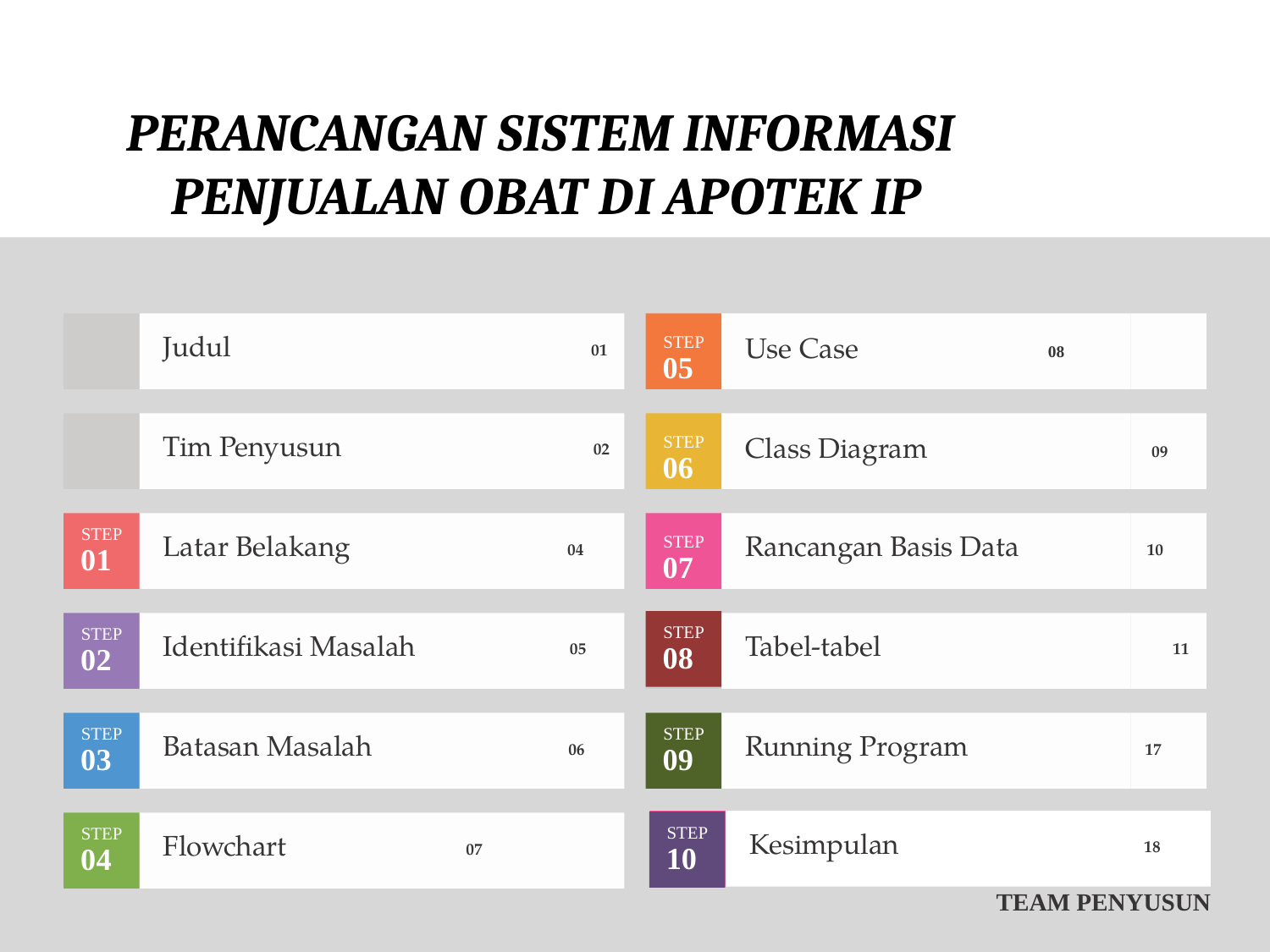

PERANCANGAN SISTEM INFORMASI
PENJUALAN OBAT DI APOTEK IP

Judul	                                          01

Use Case 		       08

STEP
05

Tim Penyusun	    	       02

Class Diagram                                09

STEP
06

STEP
01

Latar Belakang                               04

Rancangan Basis Data                  10

STEP
07

STEP
08

STEP
02

Identifikasi Masalah                      05

Tabel-tabel		      11

STEP
03

Batasan Masalah                            06

STEP
09

Running Program                         17

Kesimpulan                                   18

STEP
10

STEP
04

Flowchart		       07

TEAM PENYUSUN